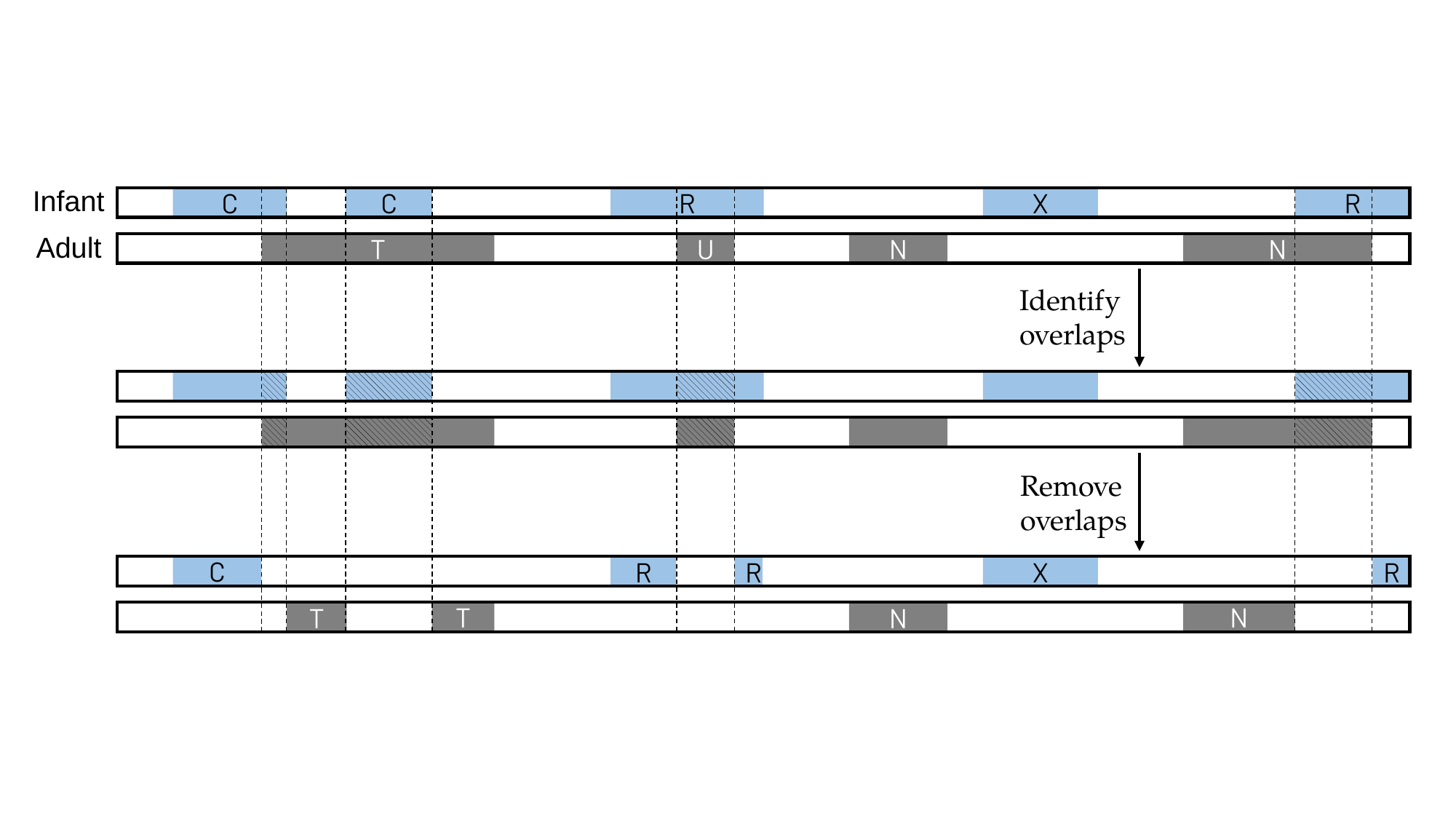

Infant

C
C
R
X
R
Adult

N
T
U
N
Identify
overlaps

Remove
overlaps

C
R
R
X
R

N
T
T
N